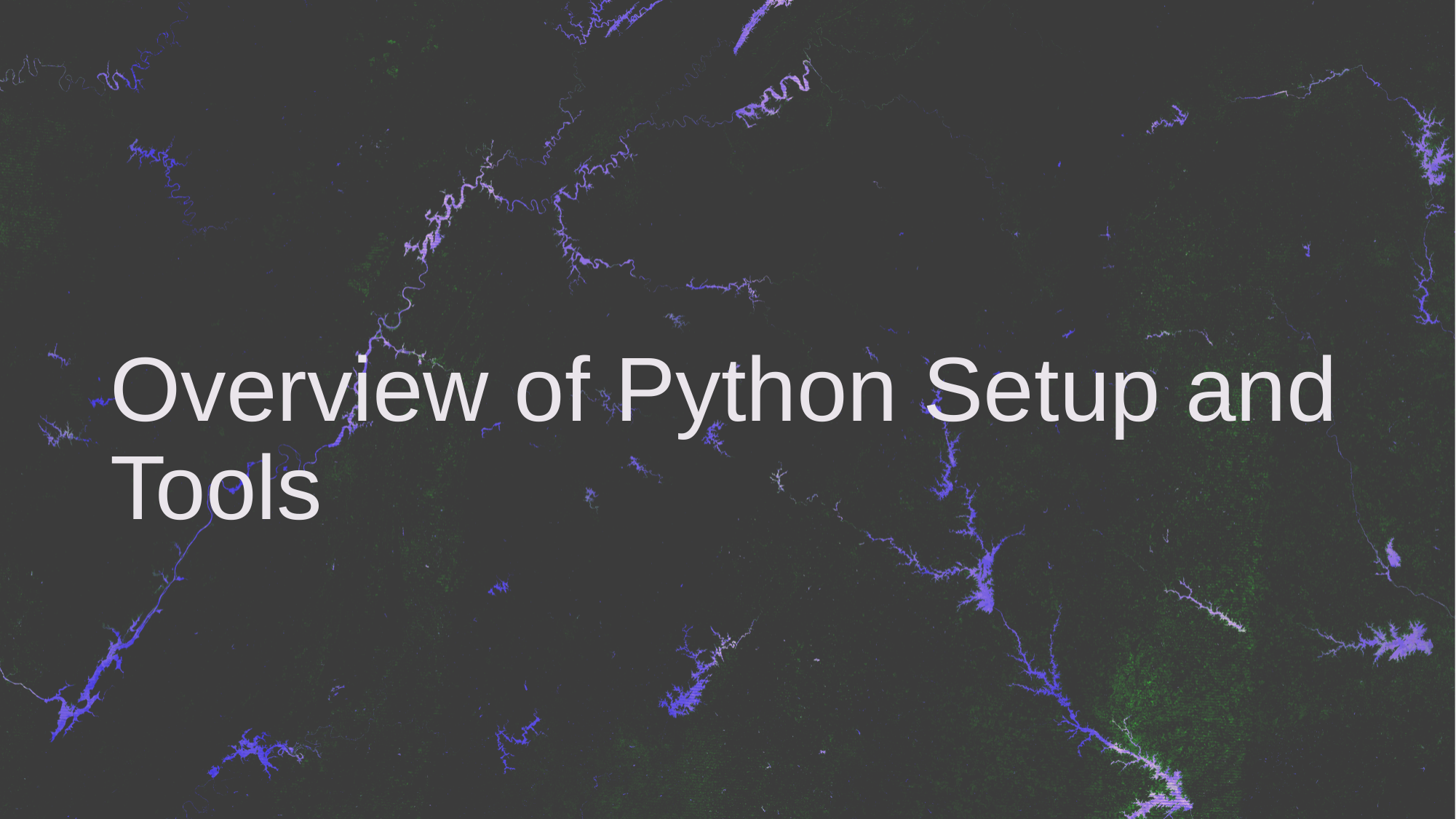

# Overview of Python Setup and Tools